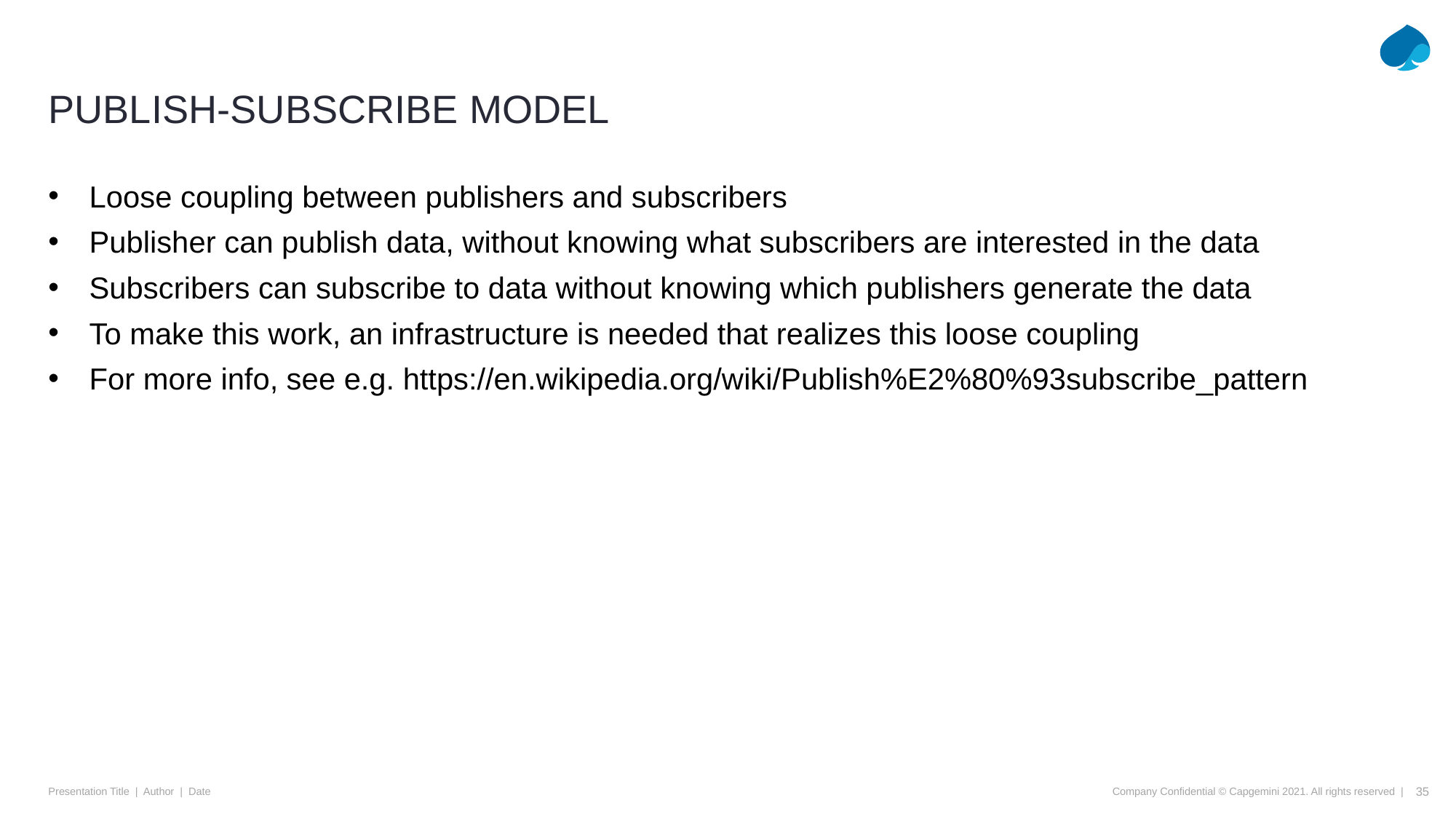

# Publish-Subscribe Model
Loose coupling between publishers and subscribers
Publisher can publish data, without knowing what subscribers are interested in the data
Subscribers can subscribe to data without knowing which publishers generate the data
To make this work, an infrastructure is needed that realizes this loose coupling
For more info, see e.g. https://en.wikipedia.org/wiki/Publish%E2%80%93subscribe_pattern